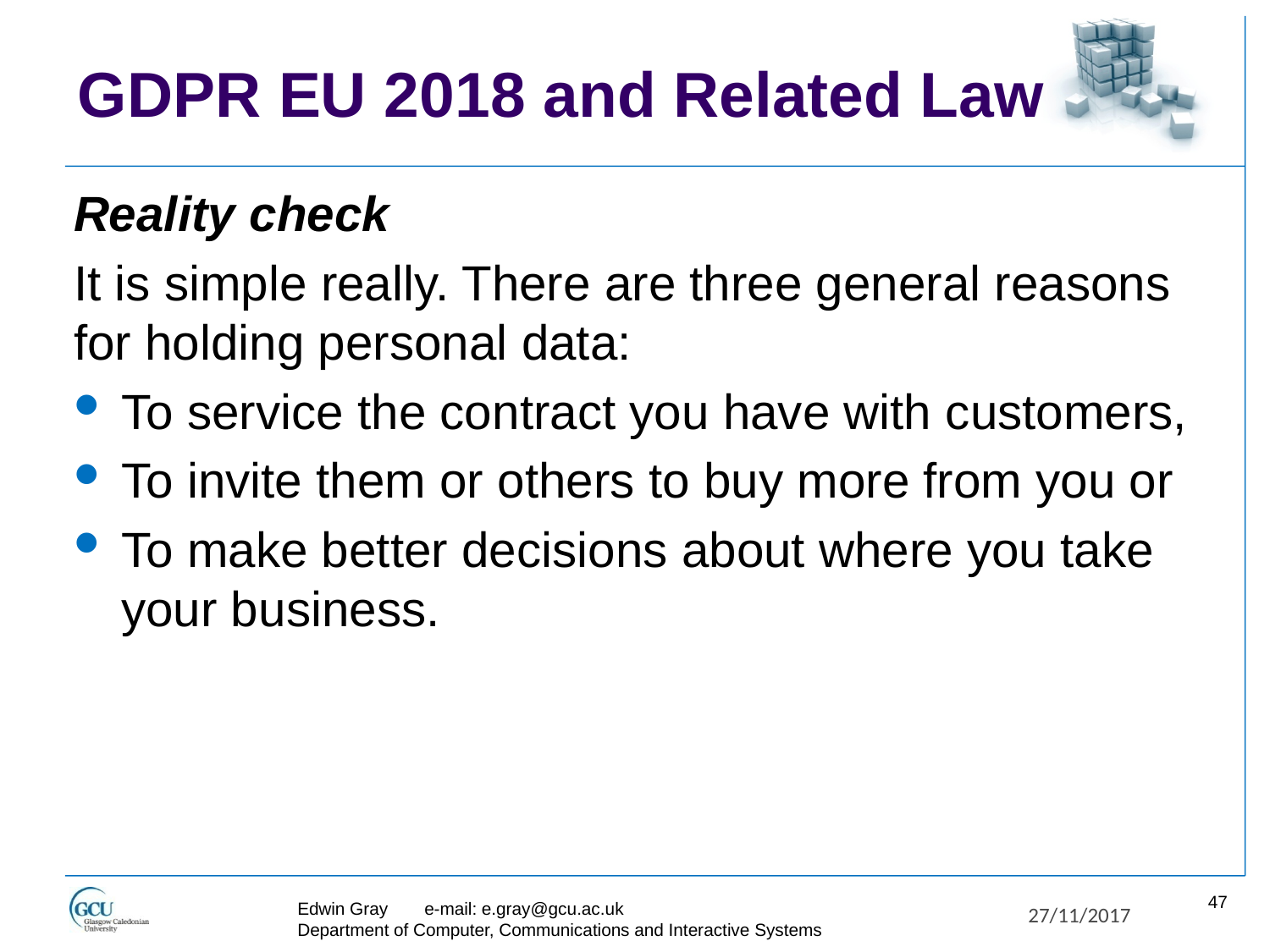

# GDPR EU 2018 and Related Law
Reality check
It is simple really. There are three general reasons for holding personal data:
To service the contract you have with customers,
To invite them or others to buy more from you or
To make better decisions about where you take your business.

47
Edwin Gray	e-mail: e.gray@gcu.ac.uk
Department of Computer, Communications and Interactive Systems
27/11/2017